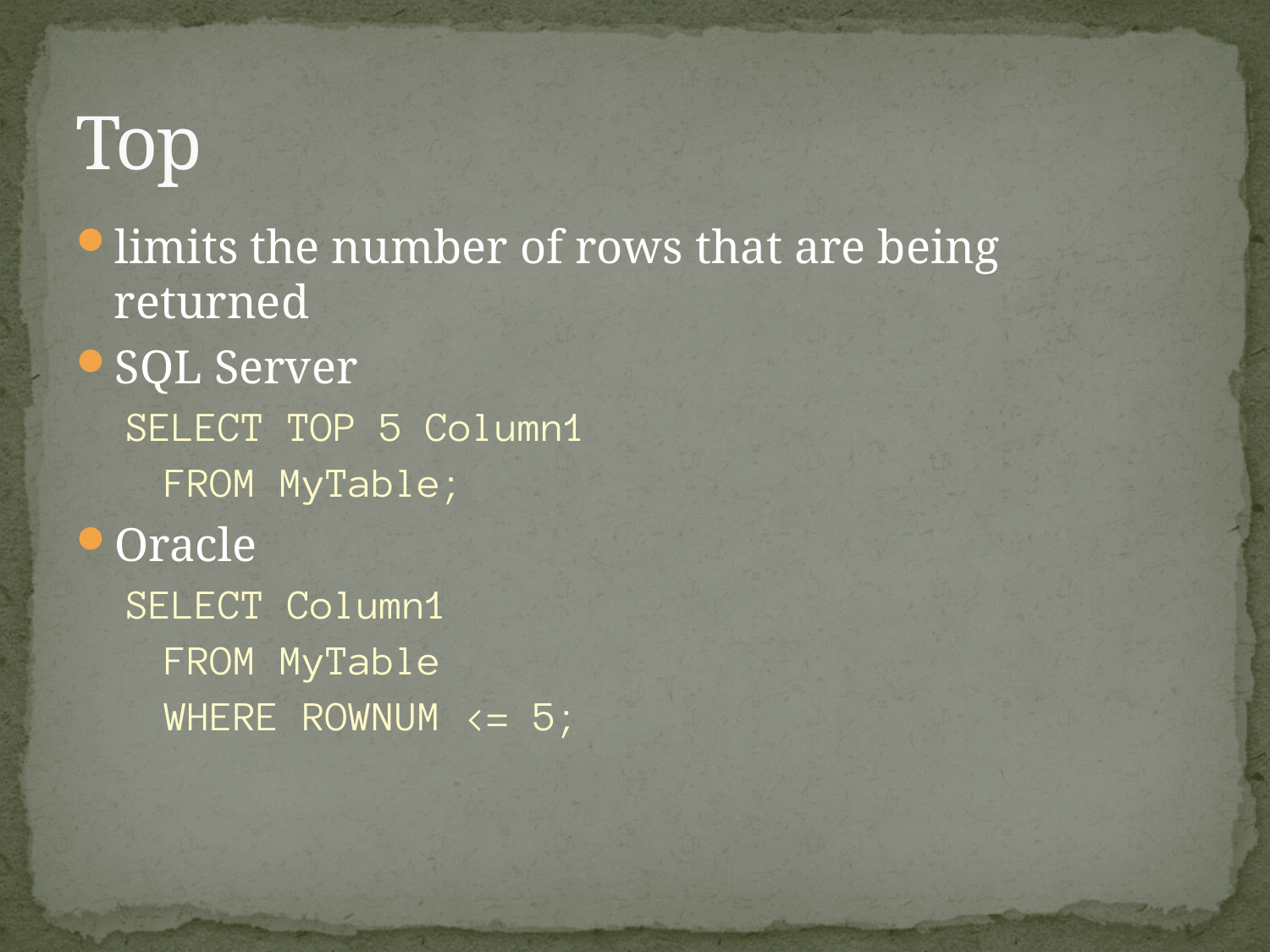

# Top
limits the number of rows that are being returned
SQL Server
SELECT TOP 5 Column1
	FROM MyTable;
Oracle
SELECT Column1
	FROM MyTable
	WHERE ROWNUM <= 5;